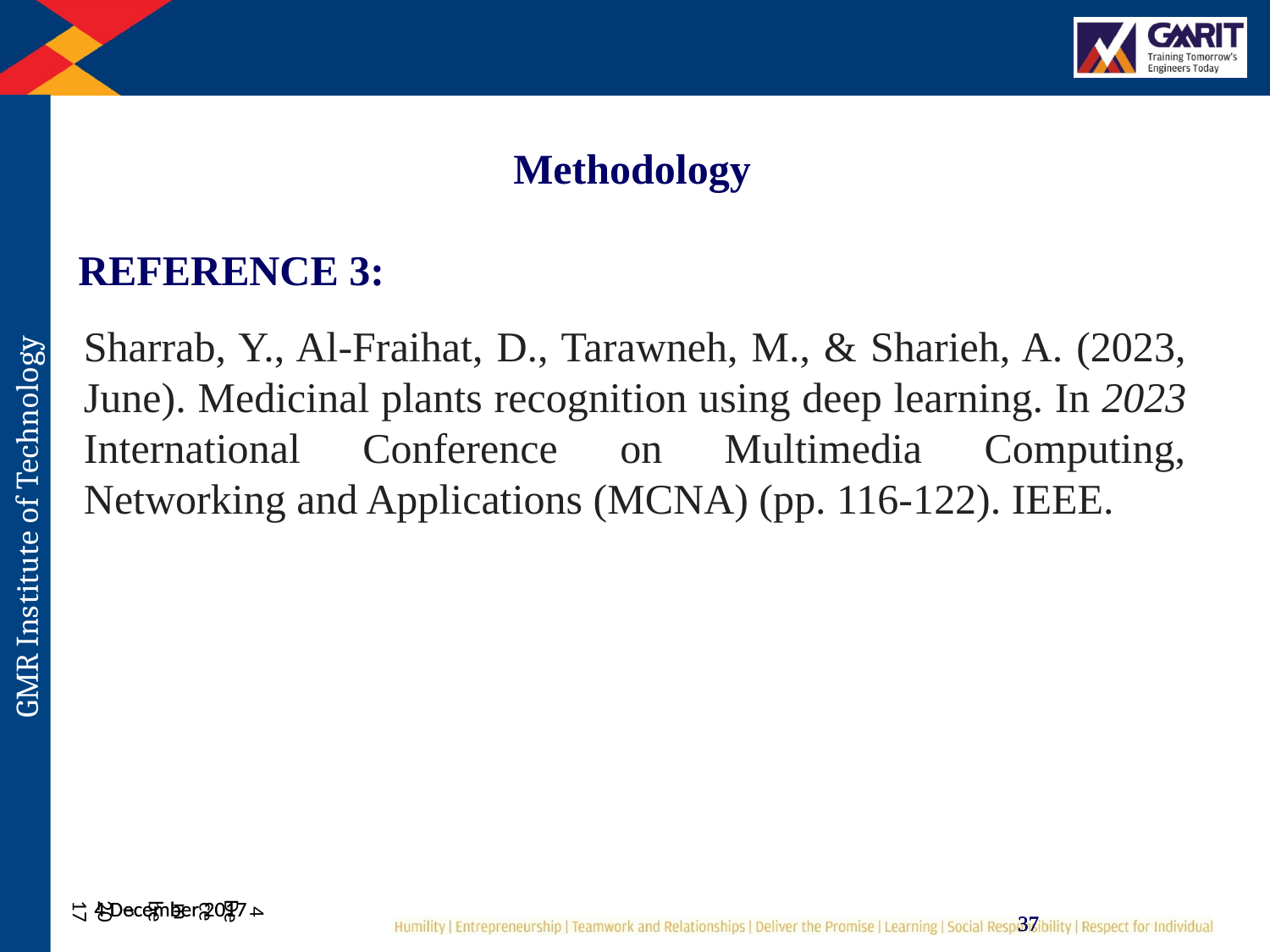

Methodology
REFERENCE 3:
Sharrab, Y., Al-Fraihat, D., Tarawneh, M., & Sharieh, A. (2023, June). Medicinal plants recognition using deep learning. In 2023 International Conference on Multimedia Computing, Networking and Applications (MCNA) (pp. 116-122). IEEE.
4 December 2017
4 December 2017
4 December 2017
37
37
37